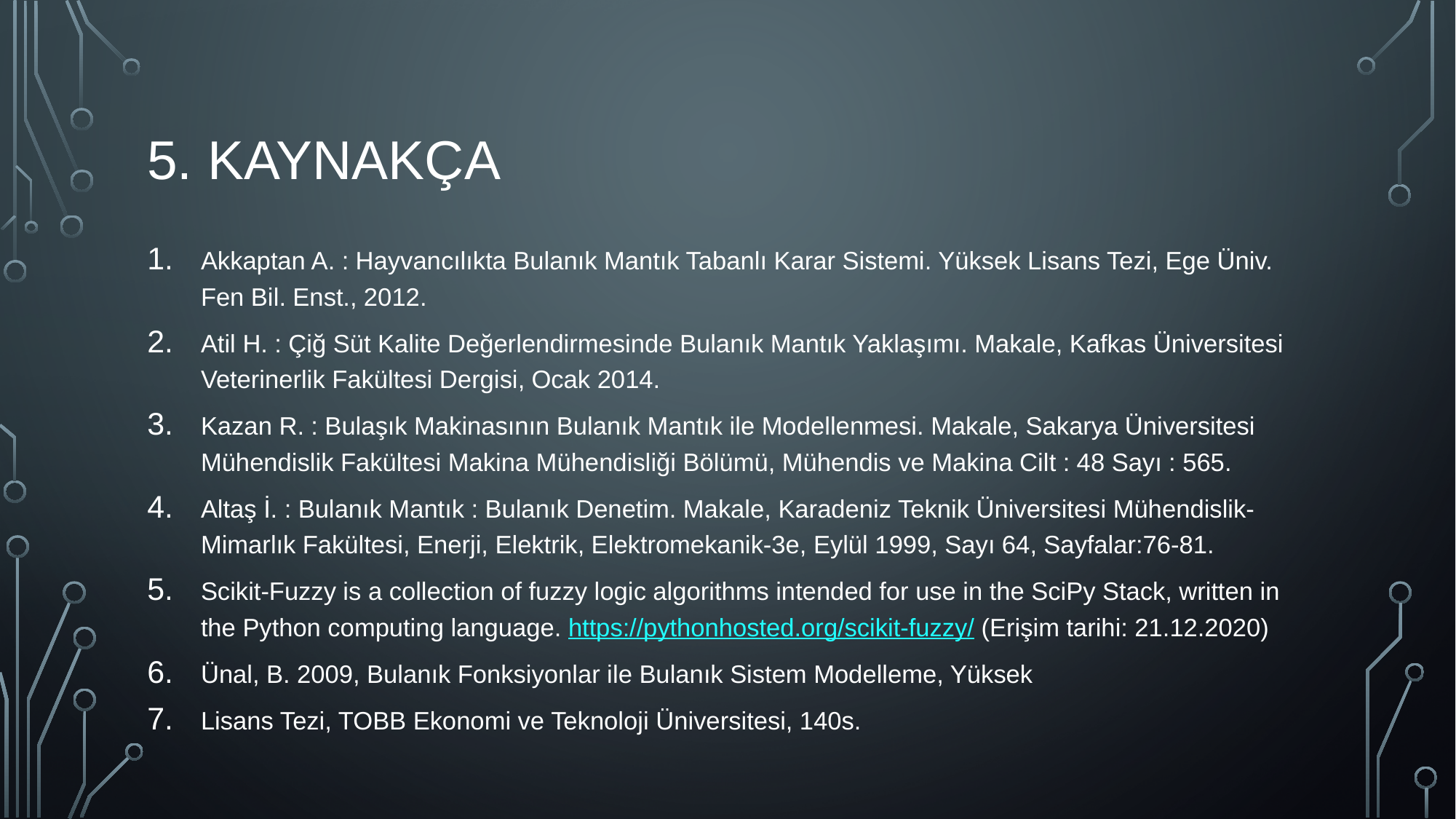

# 5. KAYNAKÇA
Akkaptan A. : Hayvancılıkta Bulanık Mantık Tabanlı Karar Sistemi. Yüksek Lisans Tezi, Ege Üniv. Fen Bil. Enst., 2012.
Atil H. : Çiğ Süt Kalite Değerlendirmesinde Bulanık Mantık Yaklaşımı. Makale, Kafkas Üniversitesi Veterinerlik Fakültesi Dergisi, Ocak 2014.
Kazan R. : Bulaşık Makinasının Bulanık Mantık ile Modellenmesi. Makale, Sakarya Üniversitesi Mühendislik Fakültesi Makina Mühendisliği Bölümü, Mühendis ve Makina Cilt : 48 Sayı : 565.
Altaş İ. : Bulanık Mantık : Bulanık Denetim. Makale, Karadeniz Teknik Üniversitesi Mühendislik-Mimarlık Fakültesi, Enerji, Elektrik, Elektromekanik-3e, Eylül 1999, Sayı 64, Sayfalar:76-81.
Scikit-Fuzzy is a collection of fuzzy logic algorithms intended for use in the SciPy Stack, written in the Python computing language. https://pythonhosted.org/scikit-fuzzy/ (Erişim tarihi: 21.12.2020)
Ünal, B. 2009, Bulanık Fonksiyonlar ile Bulanık Sistem Modelleme, Yüksek
Lisans Tezi, TOBB Ekonomi ve Teknoloji Üniversitesi, 140s.